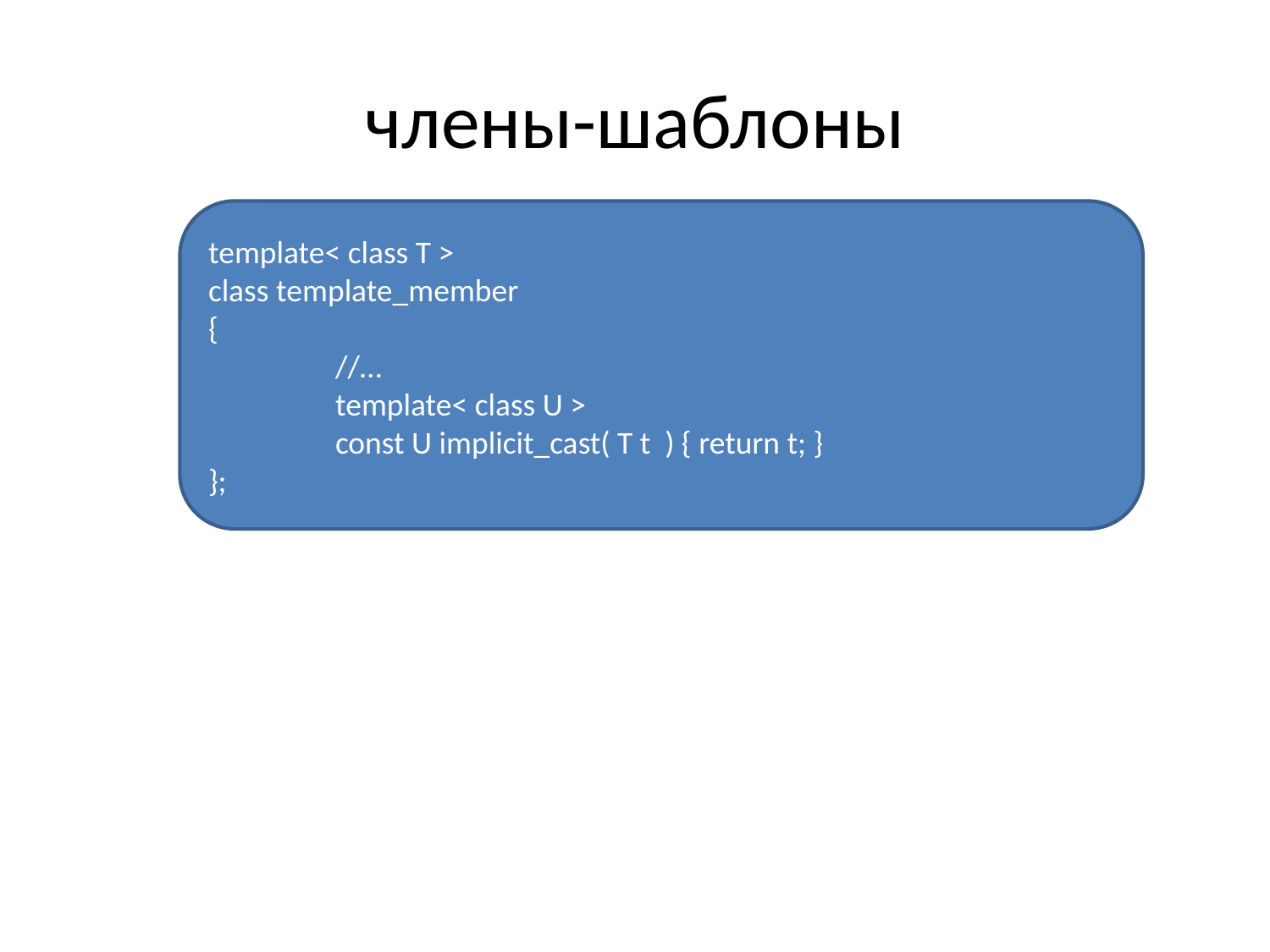

# члены-шаблоны
template< class T >
class template_member
{
	//…
	template< class U >
	const U implicit_cast( T t  ) { return t; }
};